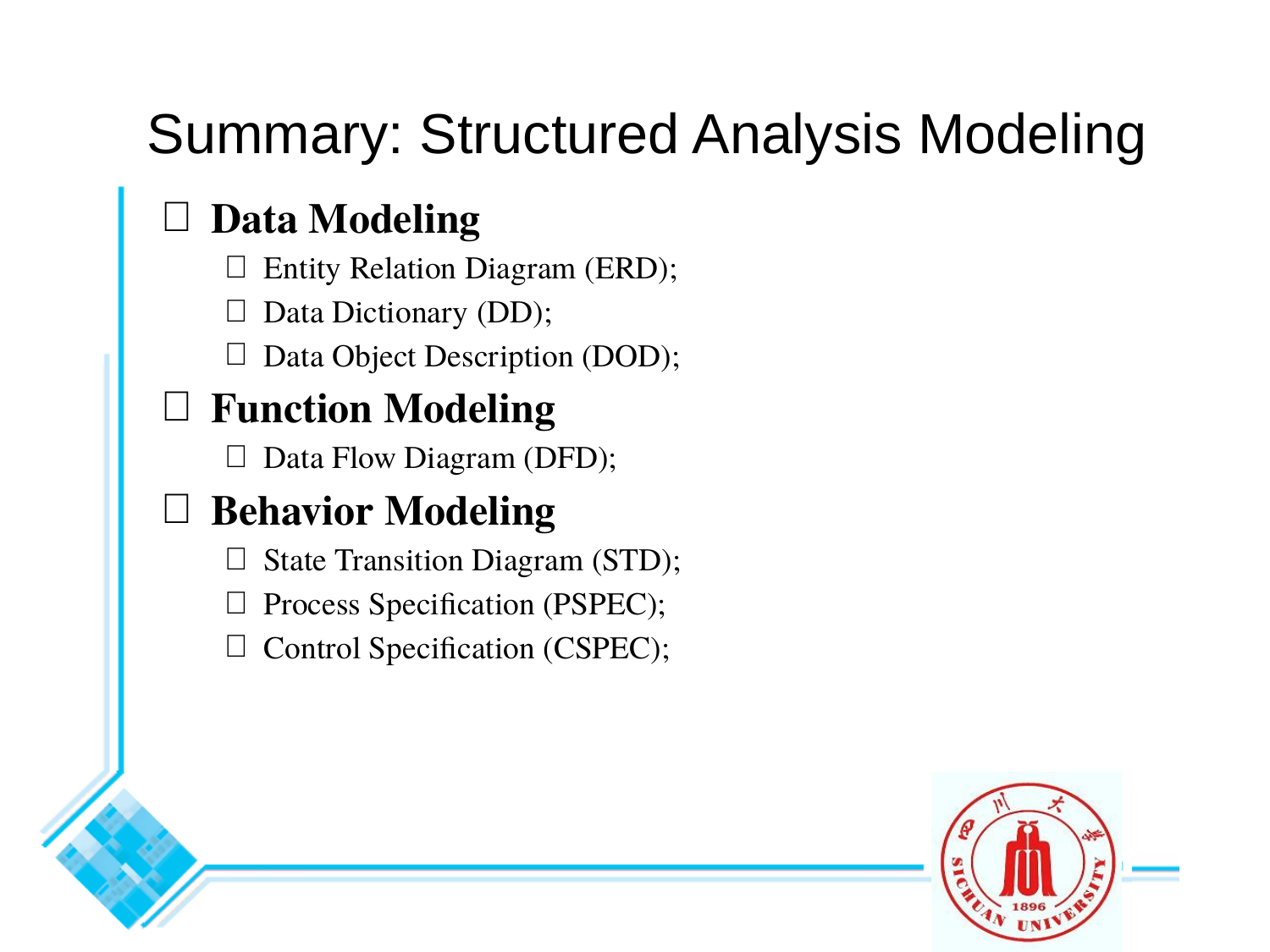

# Summary: Structured Analysis Modeling
 Data Modeling
 Entity Relation Diagram (ERD);
 Data Dictionary (DD);
 Data Object Description (DOD);
 Function Modeling
 Data Flow Diagram (DFD);
 Behavior Modeling
 State Transition Diagram (STD);
 Process Specification (PSPEC);
 Control Specification (CSPEC);